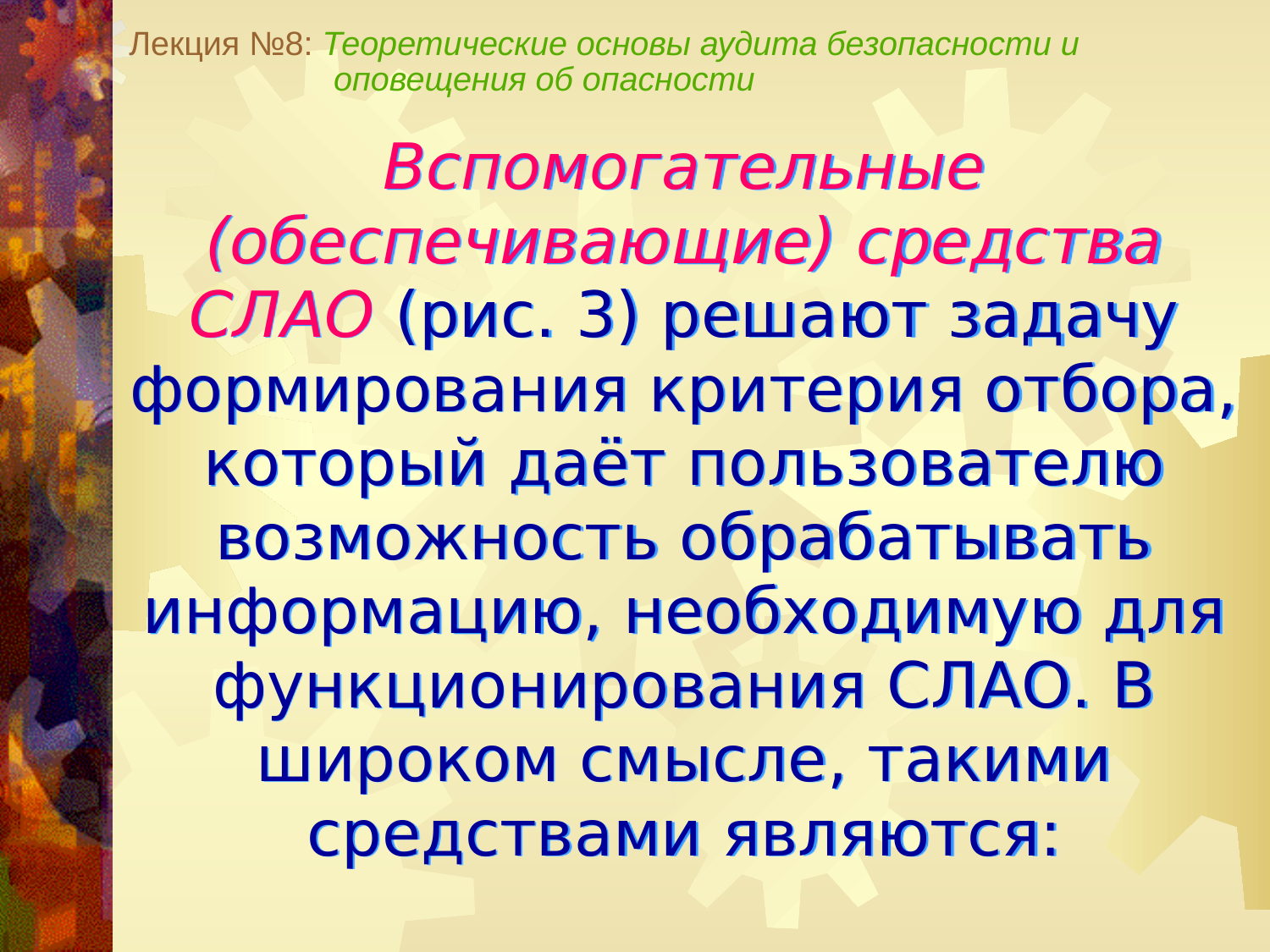

Лекция №8: Теоретические основы аудита безопасности и
                        оповещения об опасности
Вспомогательные (обеспечивающие) средства СЛАО (рис. 3) решают задачу формирования критерия отбора, который даёт пользователю возможность обрабатывать информацию, необходимую для функционирования СЛАО. В широком смысле, такими средствами являются: